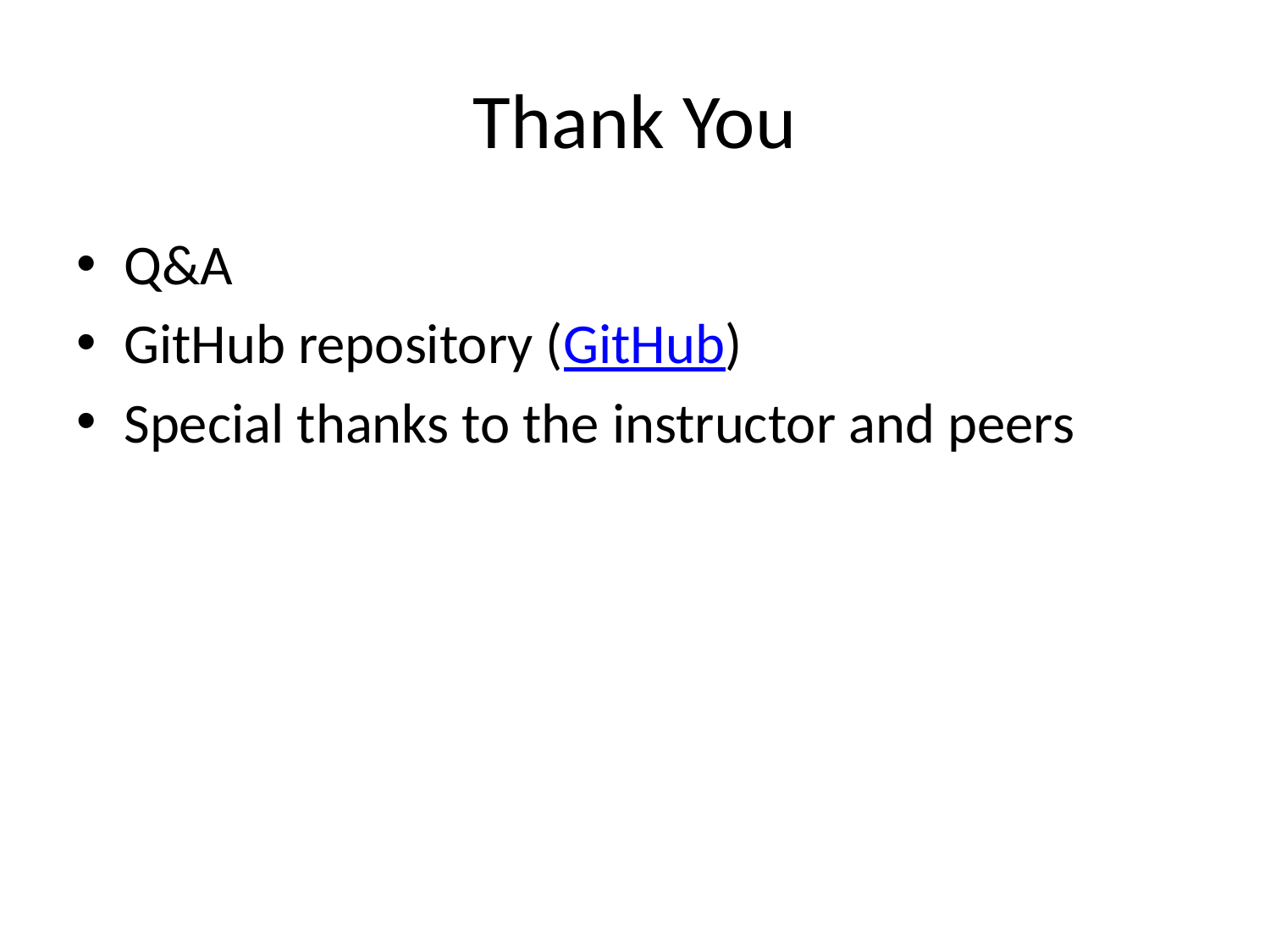

# Thank You
Q&A
GitHub repository (GitHub)
Special thanks to the instructor and peers